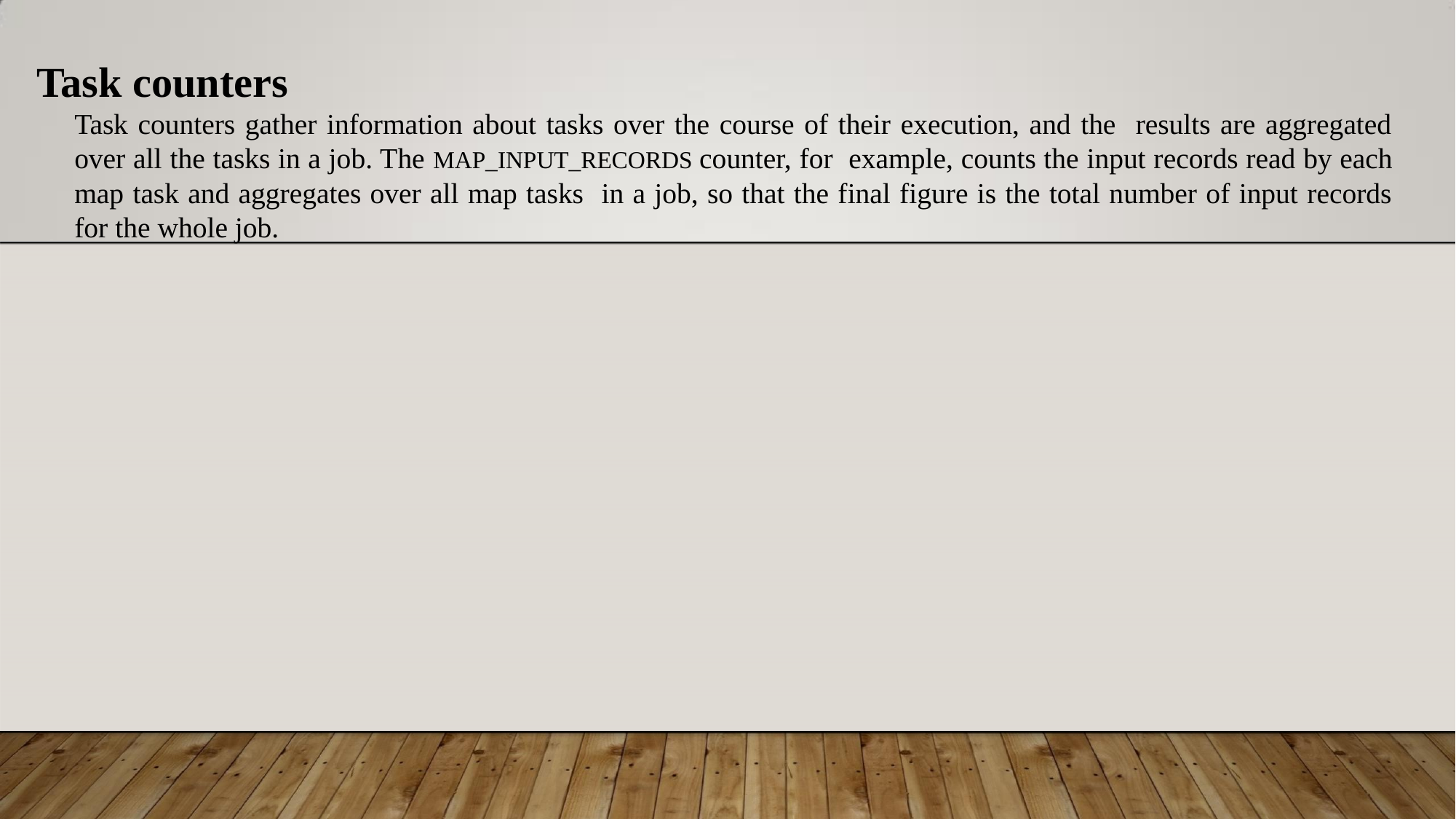

# Task counters
Task counters gather information about tasks over the course of their execution, and the  results are aggregated over all the tasks in a job. The MAP_INPUT_RECORDS counter, for  example, counts the input records read by each map task and aggregates over all map tasks  in a job, so that the final figure is the total number of input records for the whole job.